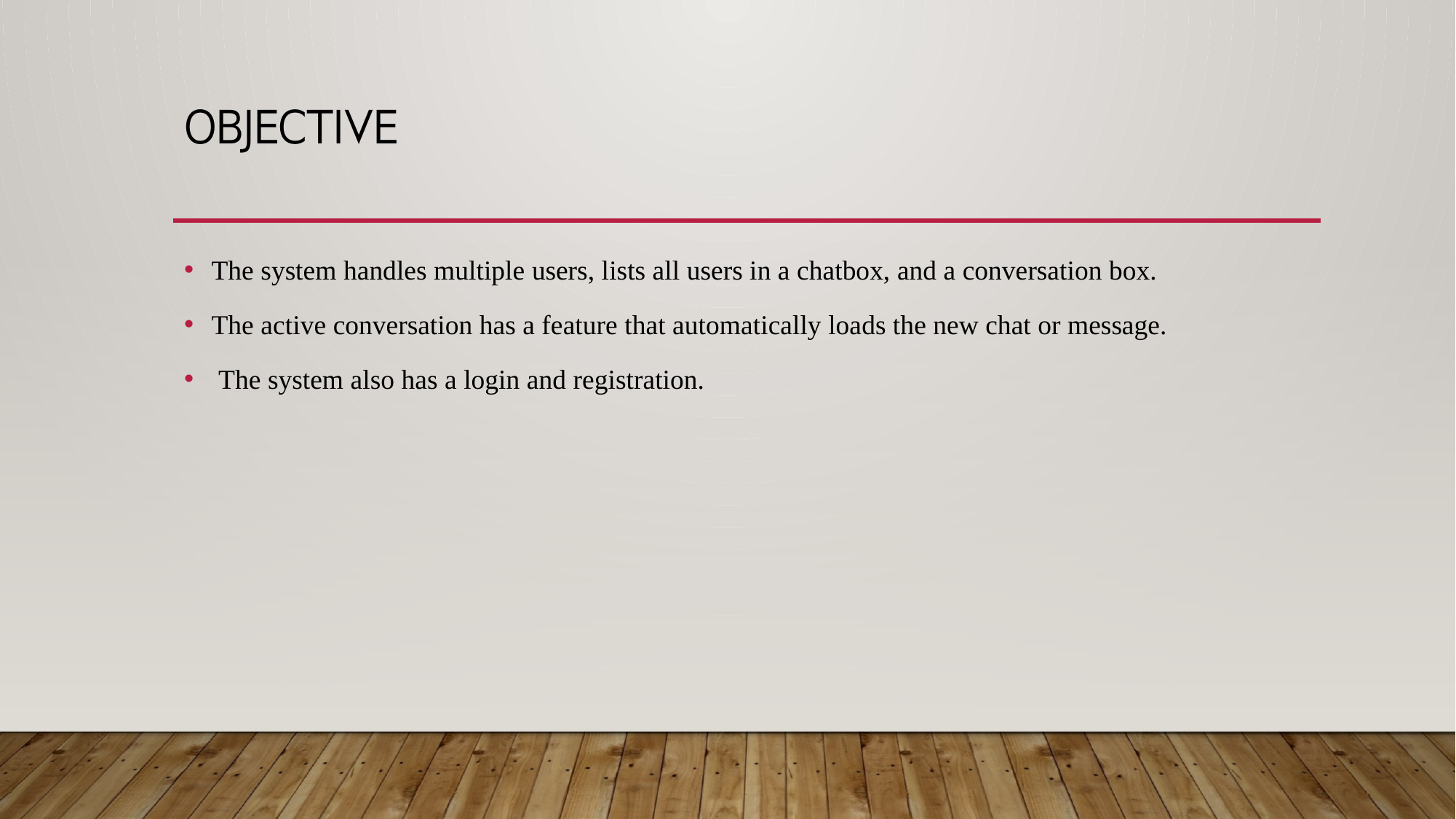

# OBJECTIVE
The system handles multiple users, lists all users in a chatbox, and a conversation box.
The active conversation has a feature that automatically loads the new chat or message.
 The system also has a login and registration.